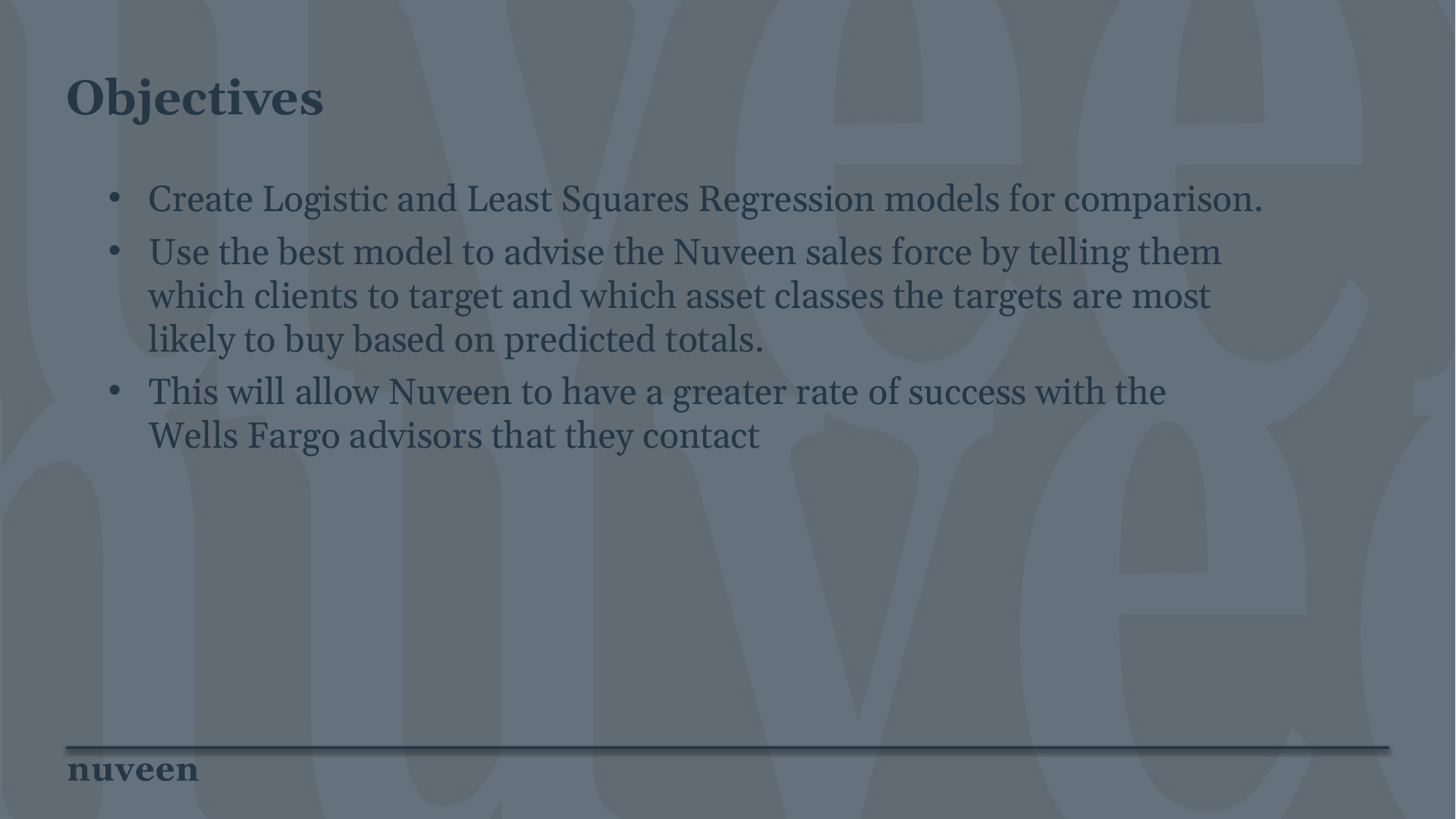

# Objectives
Create Logistic and Least Squares Regression models for comparison.
Use the best model to advise the Nuveen sales force by telling them which clients to target and which asset classes the targets are most likely to buy based on predicted totals.
This will allow Nuveen to have a greater rate of success with the Wells Fargo advisors that they contact